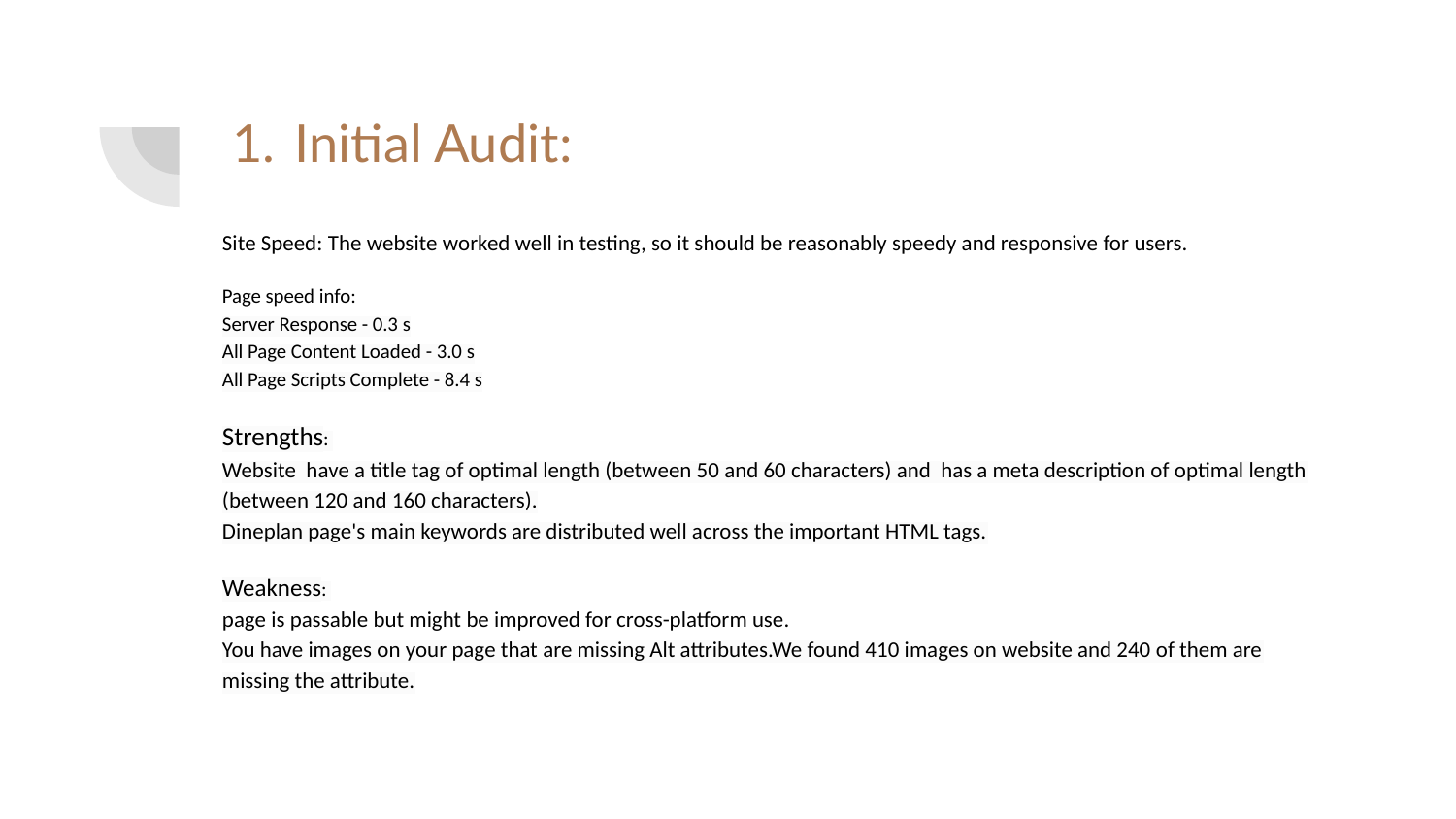

# Initial Audit:
Site Speed: The website worked well in testing, so it should be reasonably speedy and responsive for users.
Page speed info:
Server Response - 0.3 s
All Page Content Loaded - 3.0 s
All Page Scripts Complete - 8.4 s
Strengths:
Website  have a title tag of optimal length (between 50 and 60 characters) and  has a meta description of optimal length (between 120 and 160 characters).
Dineplan page's main keywords are distributed well across the important HTML tags.
Weakness:
page is passable but might be improved for cross-platform use.
You have images on your page that are missing Alt attributes.We found 410 images on website and 240 of them are missing the attribute.